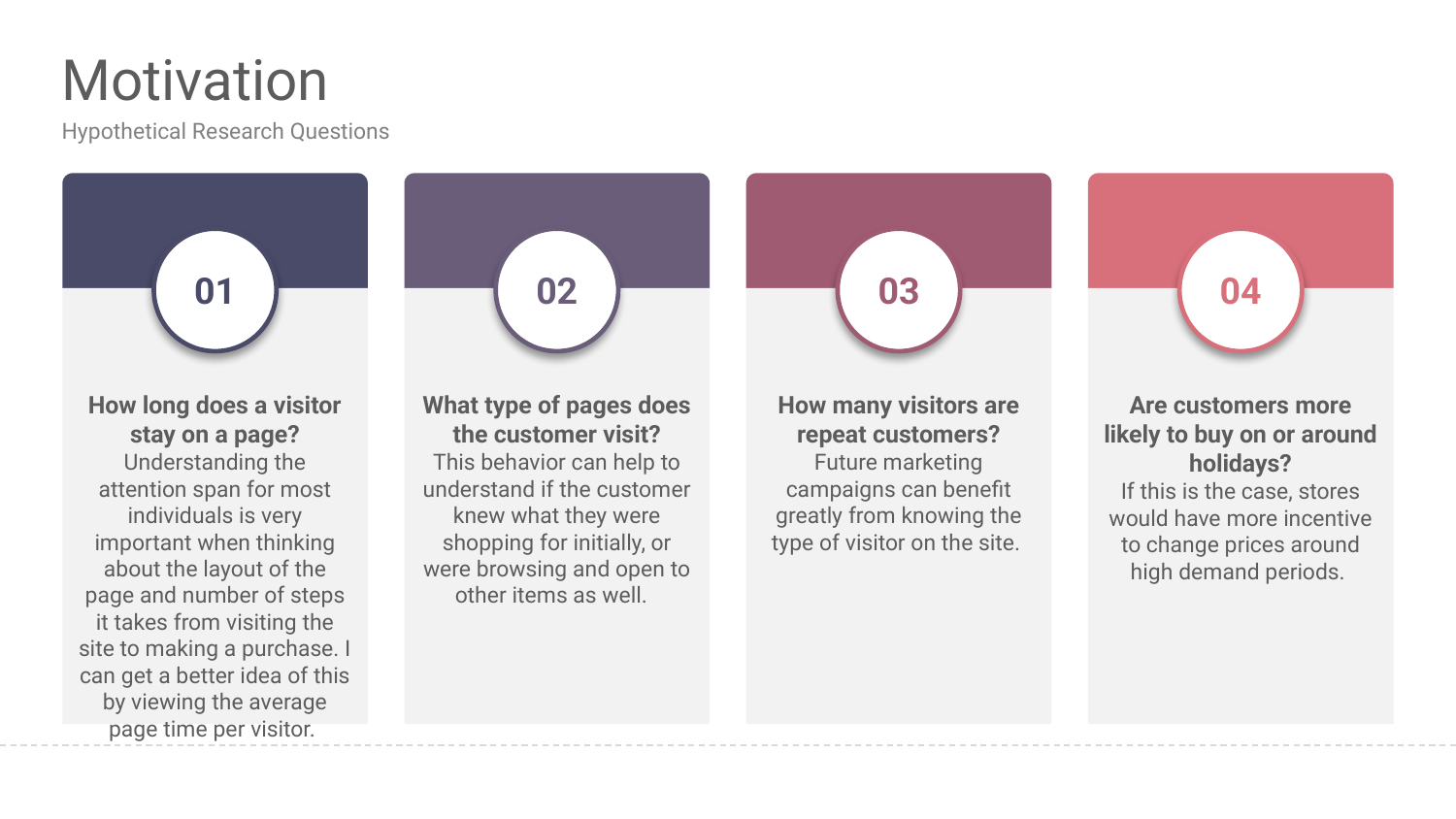

# Motivation
Hypothetical Research Questions

How long does a visitor stay on a page?
Understanding the attention span for most individuals is very important when thinking about the layout of the page and number of steps it takes from visiting the site to making a purchase. I can get a better idea of this by viewing the average page time per visitor.

What type of pages does the customer visit?
This behavior can help to understand if the customer knew what they were shopping for initially, or were browsing and open to other items as well.

How many visitors are repeat customers?
Future marketing campaigns can benefit greatly from knowing the type of visitor on the site.

Are customers more likely to buy on or around holidays?
If this is the case, stores would have more incentive to change prices around high demand periods.
01
02
03
04